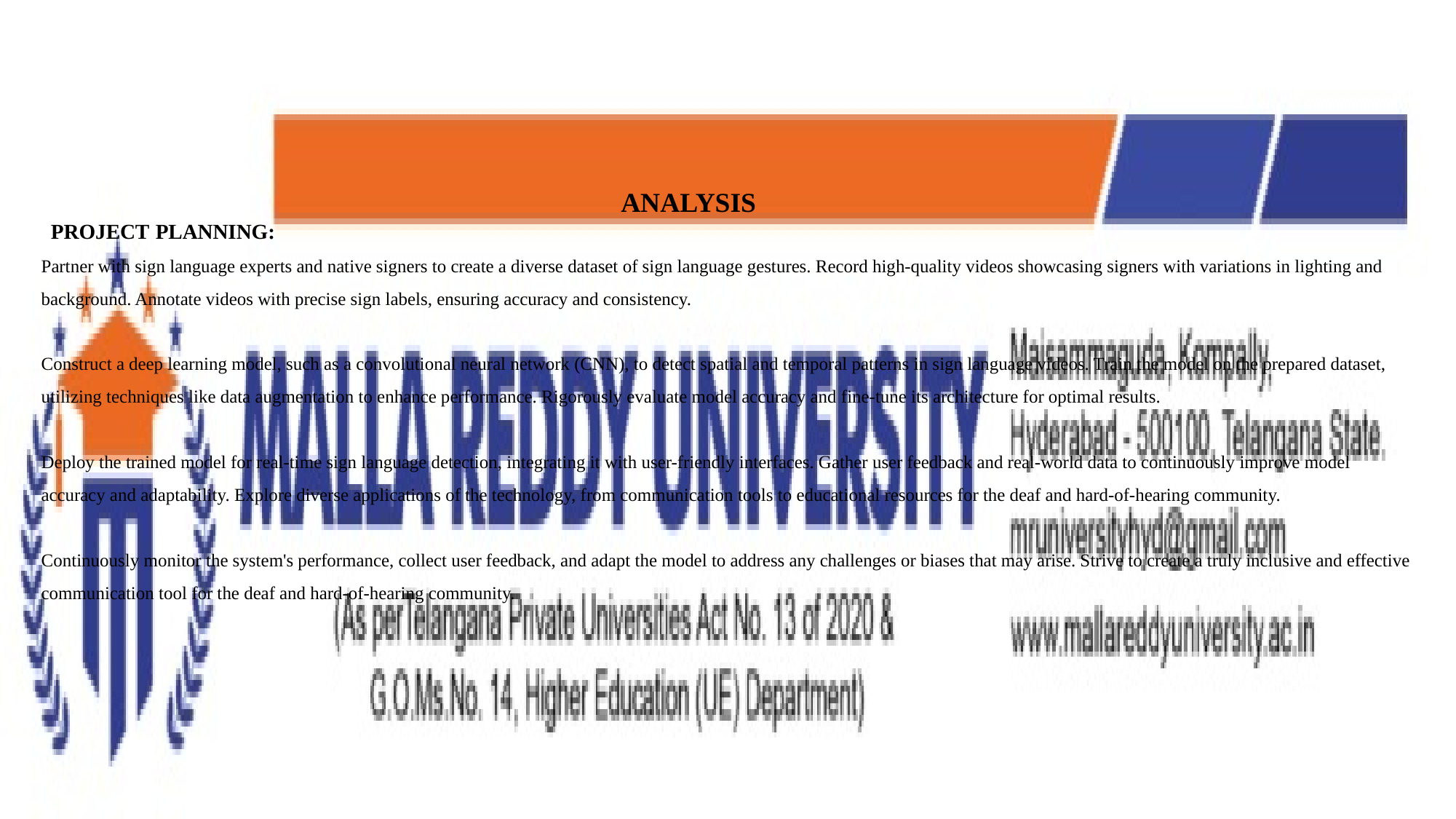

ANALYSIS
 PROJECT PLANNING:
Partner with sign language experts and native signers to create a diverse dataset of sign language gestures. Record high-quality videos showcasing signers with variations in lighting and background. Annotate videos with precise sign labels, ensuring accuracy and consistency.

Construct a deep learning model, such as a convolutional neural network (CNN), to detect spatial and temporal patterns in sign language videos. Train the model on the prepared dataset, utilizing techniques like data augmentation to enhance performance. Rigorously evaluate model accuracy and fine-tune its architecture for optimal results.

Deploy the trained model for real-time sign language detection, integrating it with user-friendly interfaces. Gather user feedback and real-world data to continuously improve model accuracy and adaptability. Explore diverse applications of the technology, from communication tools to educational resources for the deaf and hard-of-hearing community.

Continuously monitor the system's performance, collect user feedback, and adapt the model to address any challenges or biases that may arise. Strive to create a truly inclusive and effective communication tool for the deaf and hard-of-hearing community.